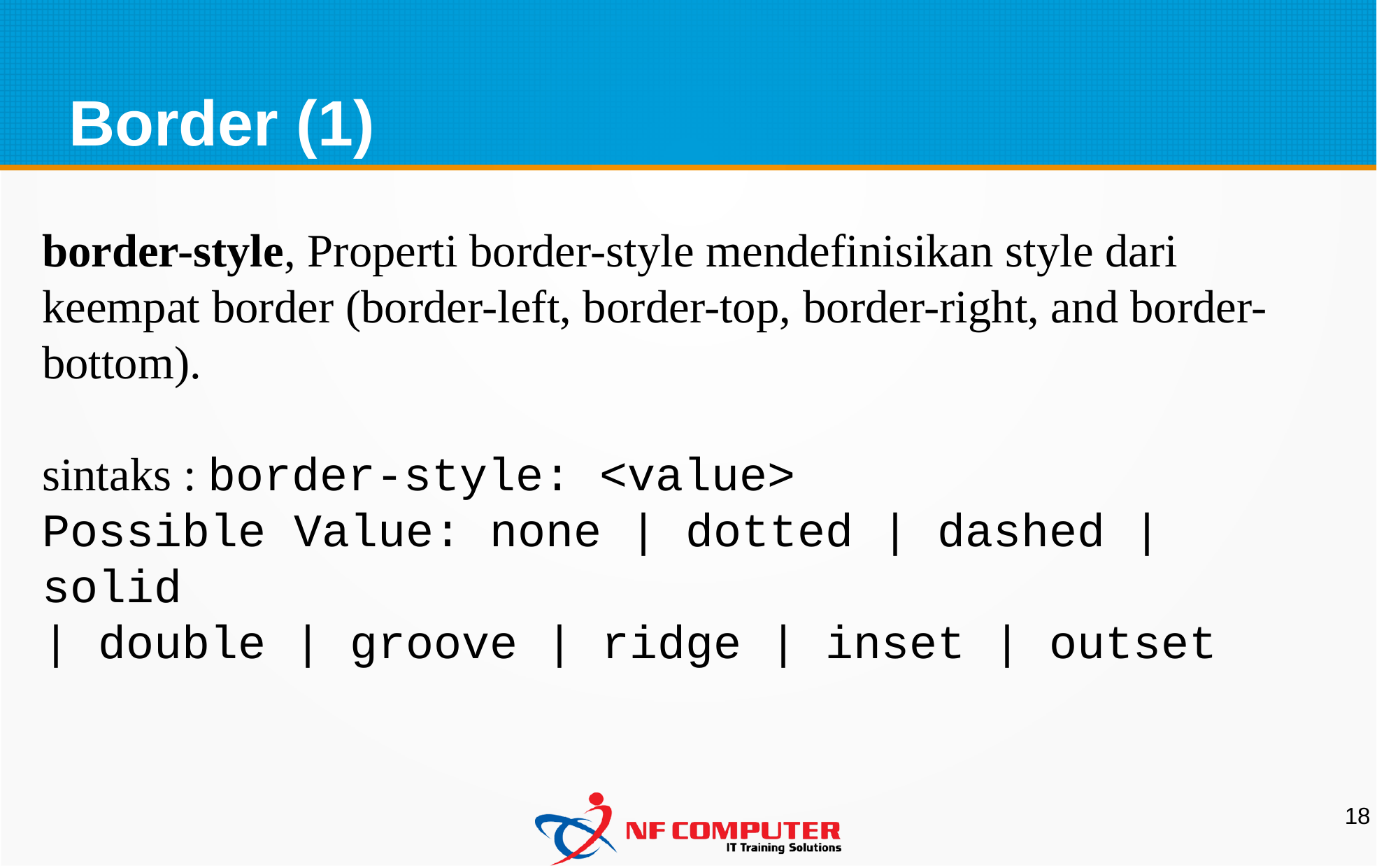

Border (1)

border-style, Properti border-style mendefinisikan style dari keempat border (border-left, border-top, border-right, and border-bottom).

sintaks : border-style: <value>
Possible Value: none | dotted | dashed | solid
| double | groove | ridge | inset | outset

18